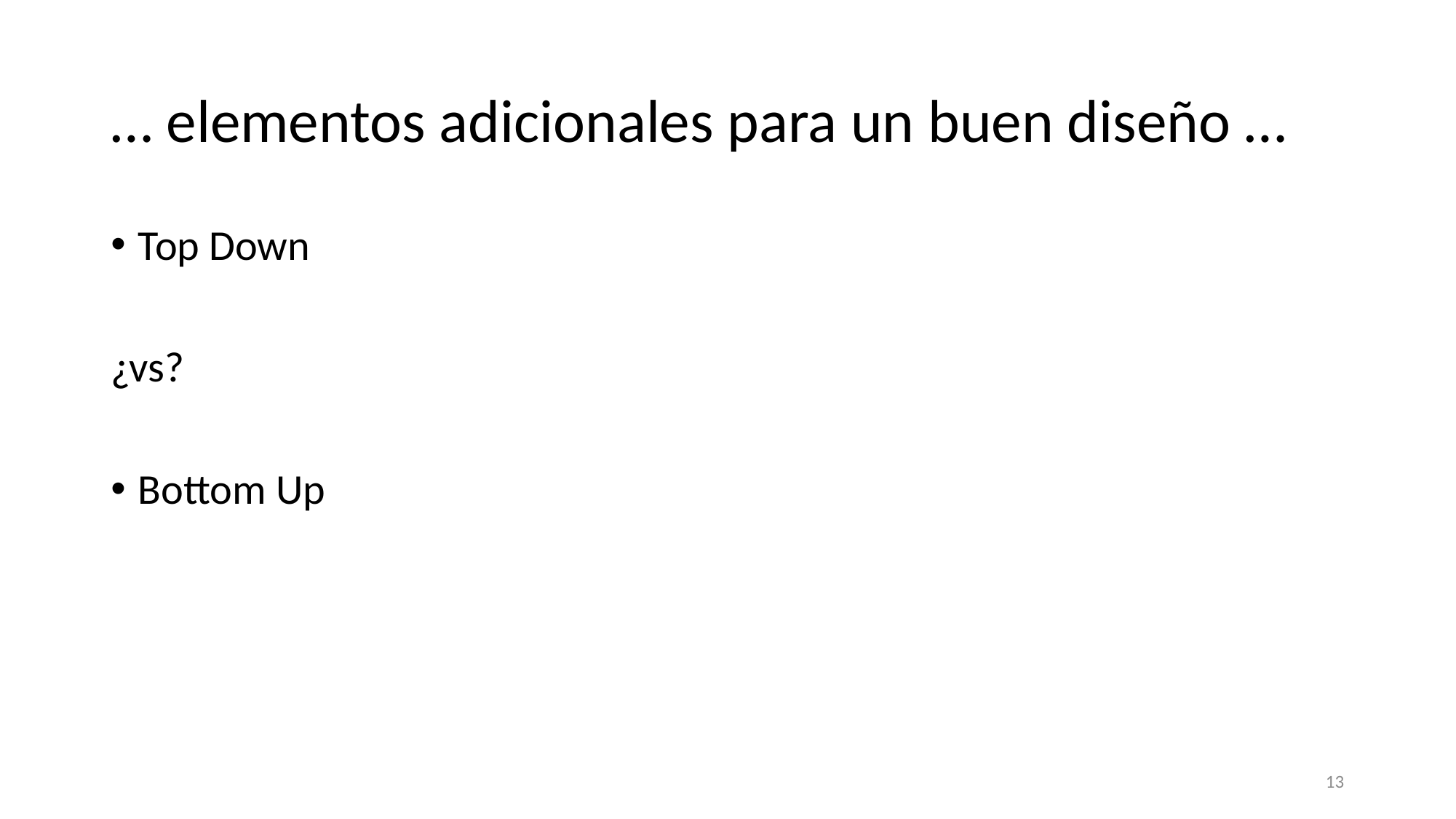

# … elementos adicionales para un buen diseño …
Top Down

¿vs?

Bottom Up
13